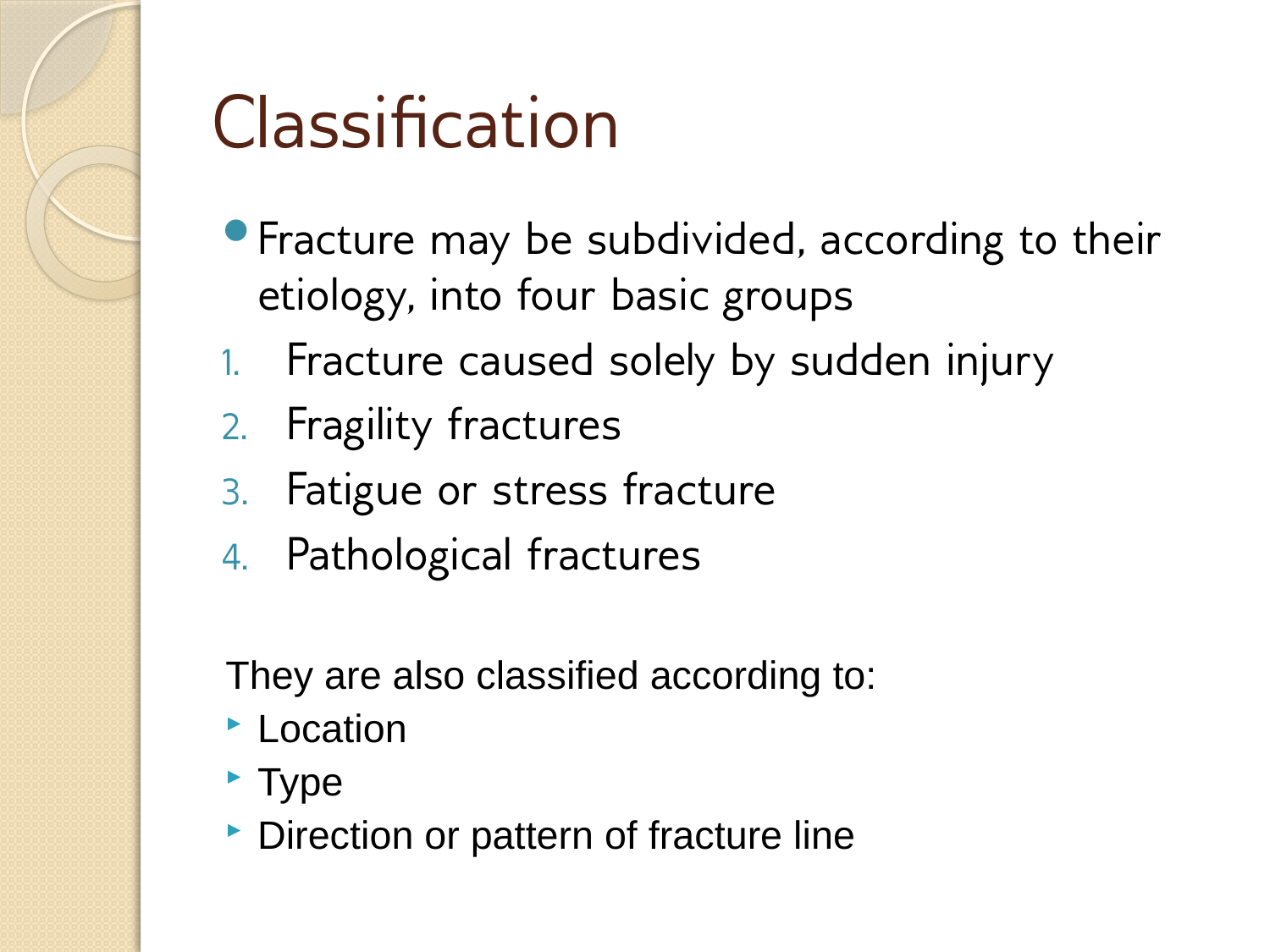

# Classification
Fracture may be subdivided, according to their etiology, into four basic groups
Fracture caused solely by sudden injury
Fragility fractures
Fatigue or stress fracture
Pathological fractures

They are also classified according to:
Location
Type
Direction or pattern of fracture line